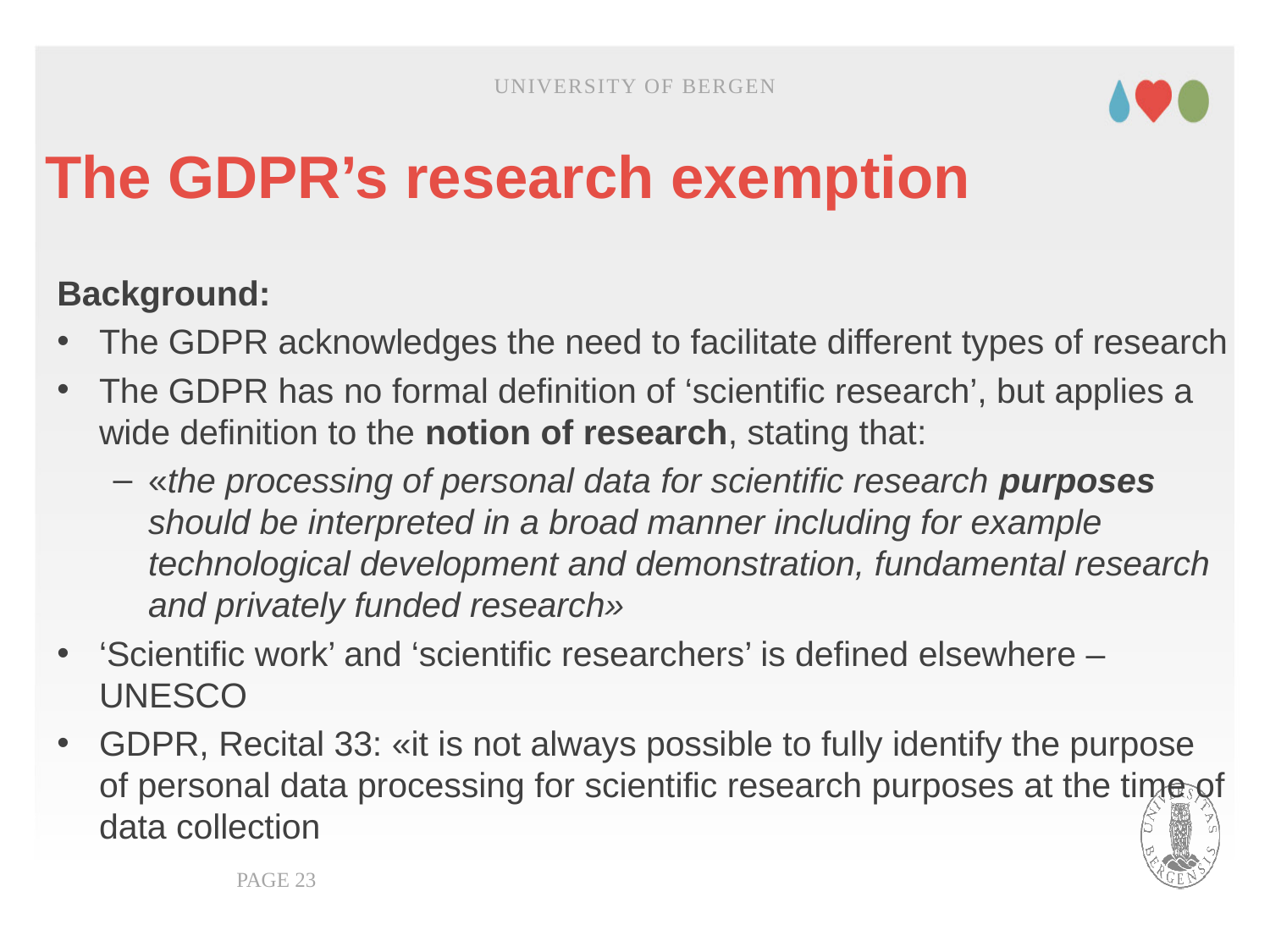

University of Bergen
# The GDPR’s research exemption
Background:
The GDPR acknowledges the need to facilitate different types of research
The GDPR has no formal definition of ‘scientific research’, but applies a wide definition to the notion of research, stating that:
«the processing of personal data for scientific research purposes should be interpreted in a broad manner including for example technological development and demonstration, fundamental research and privately funded research»
‘Scientific work’ and ‘scientific researchers’ is defined elsewhere – UNESCO
GDPR, Recital 33: «it is not always possible to fully identify the purpose of personal data processing for scientific research purposes at the time of data collection

PAGE 23